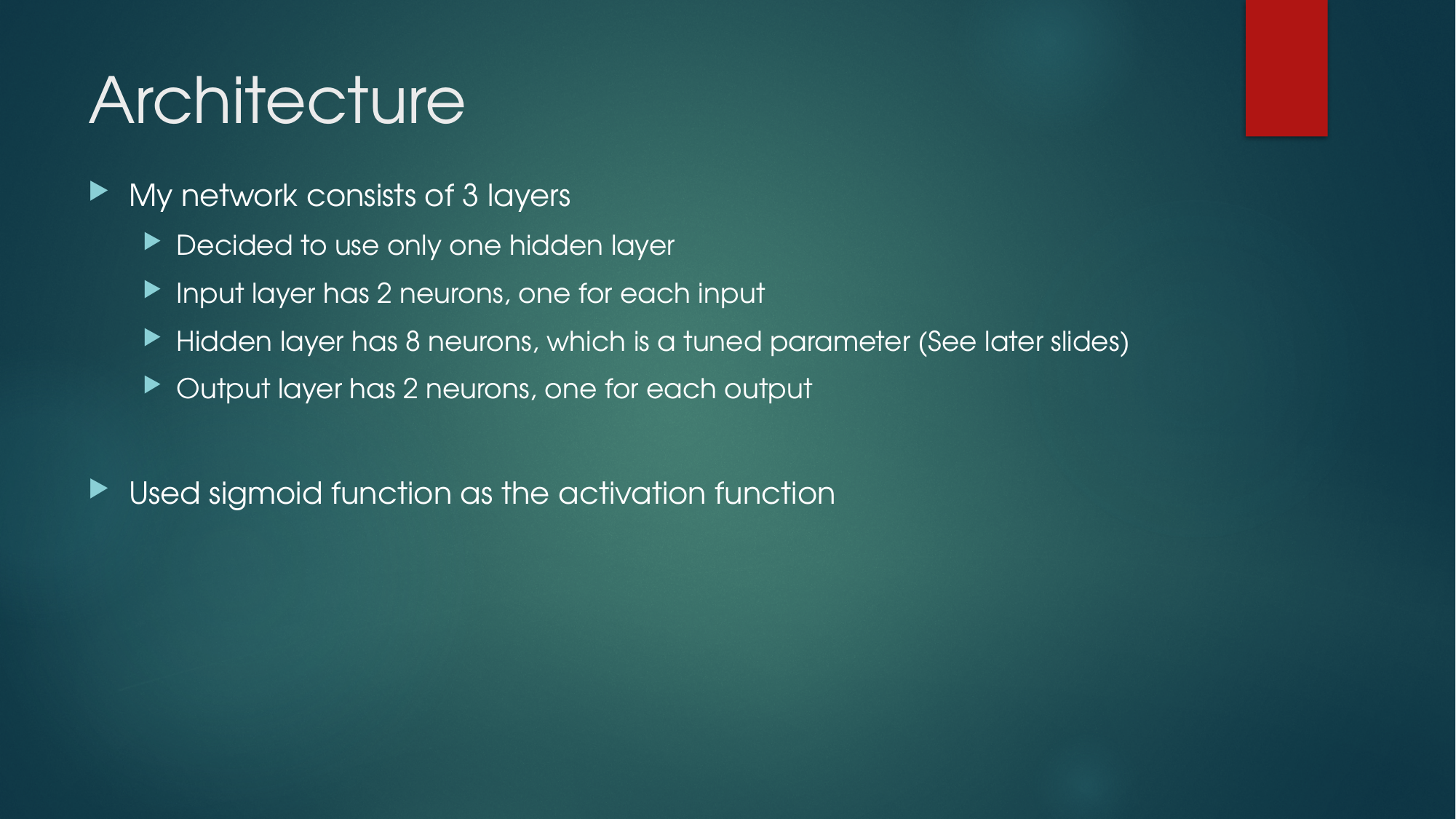

# Architecture
My network consists of 3 layers
Decided to use only one hidden layer
Input layer has 2 neurons, one for each input
Hidden layer has 8 neurons, which is a tuned parameter (See later slides)
Output layer has 2 neurons, one for each output

Used sigmoid function as the activation function